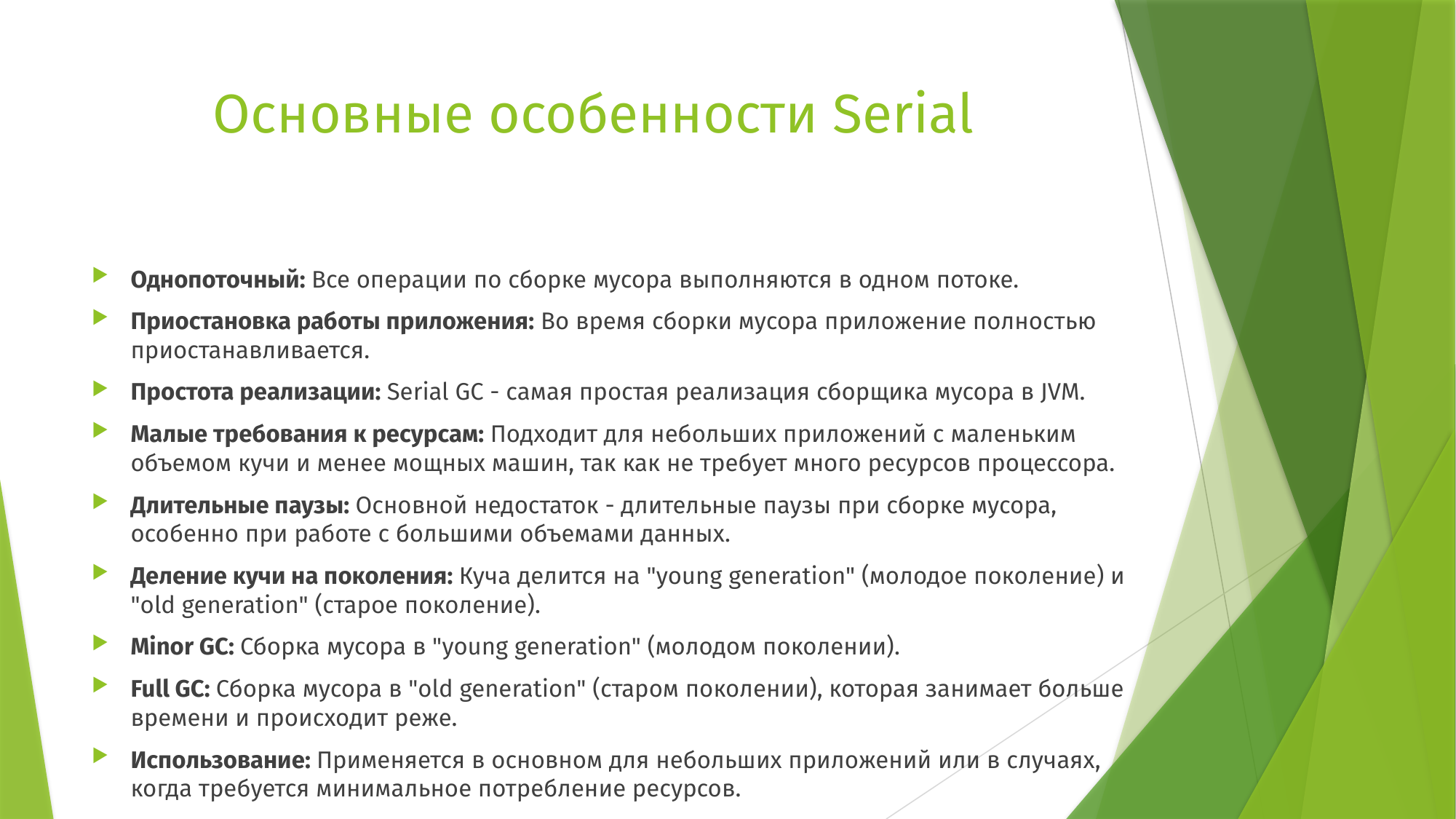

# Основные особенности Serial
Однопоточный: Все операции по сборке мусора выполняются в одном потоке.
Приостановка работы приложения: Во время сборки мусора приложение полностью приостанавливается.
Простота реализации: Serial GC - самая простая реализация сборщика мусора в JVM.
Малые требования к ресурсам: Подходит для небольших приложений с маленьким объемом кучи и менее мощных машин, так как не требует много ресурсов процессора.
Длительные паузы: Основной недостаток - длительные паузы при сборке мусора, особенно при работе с большими объемами данных.
Деление кучи на поколения: Куча делится на "young generation" (молодое поколение) и "old generation" (старое поколение).
Minor GC: Сборка мусора в "young generation" (молодом поколении).
Full GC: Сборка мусора в "old generation" (старом поколении), которая занимает больше времени и происходит реже.
Использование: Применяется в основном для небольших приложений или в случаях, когда требуется минимальное потребление ресурсов.